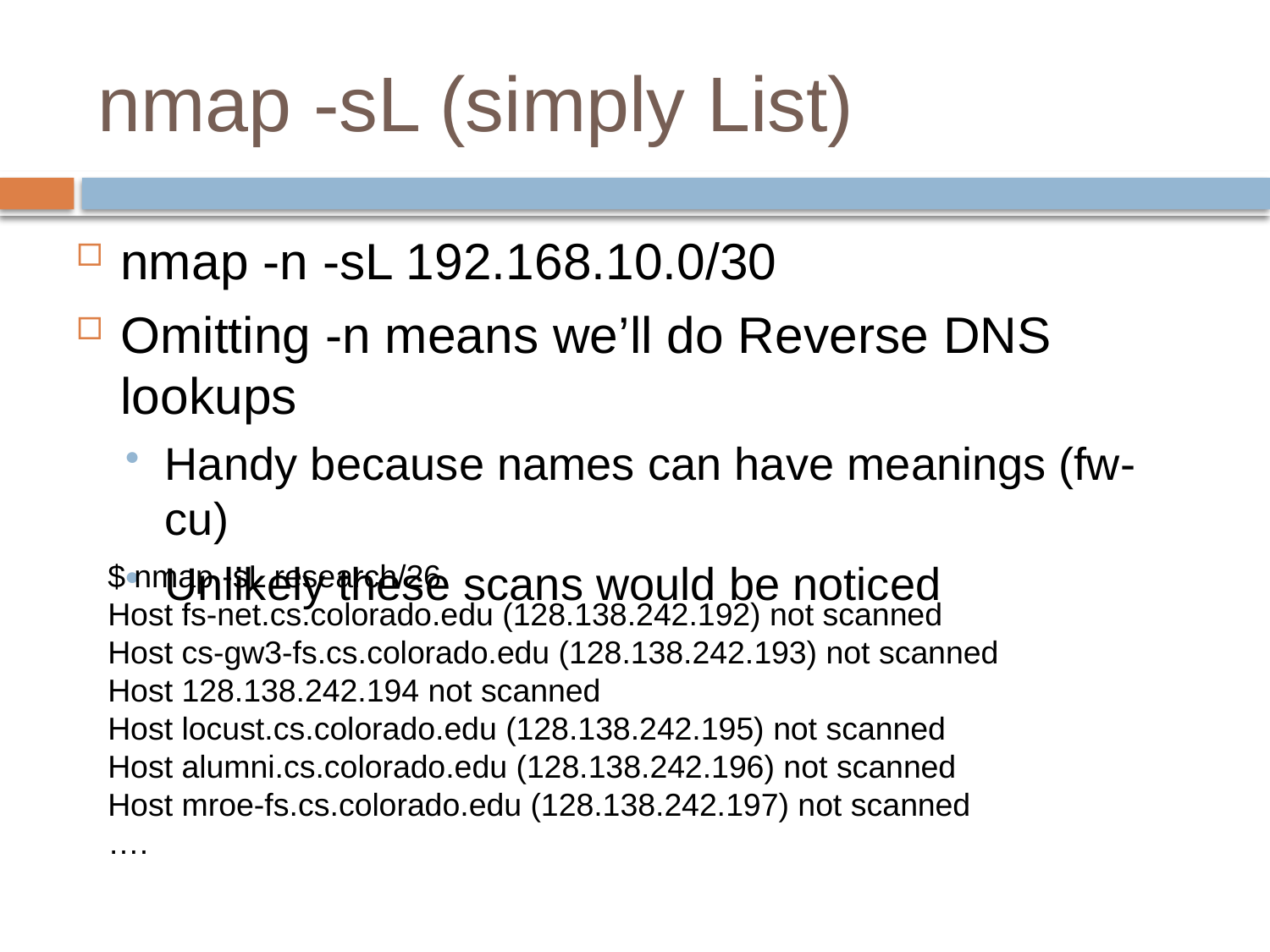

# nmap -sL (simply List)
nmap -n -sL 192.168.10.0/30
Omitting -n means we’ll do Reverse DNS lookups
Handy because names can have meanings (fw-cu)
Unlikely these scans would be noticed
$ nmap -sL research/26
Host fs-net.cs.colorado.edu (128.138.242.192) not scanned
Host cs-gw3-fs.cs.colorado.edu (128.138.242.193) not scanned
Host 128.138.242.194 not scanned
Host locust.cs.colorado.edu (128.138.242.195) not scanned
Host alumni.cs.colorado.edu (128.138.242.196) not scanned
Host mroe-fs.cs.colorado.edu (128.138.242.197) not scanned
….